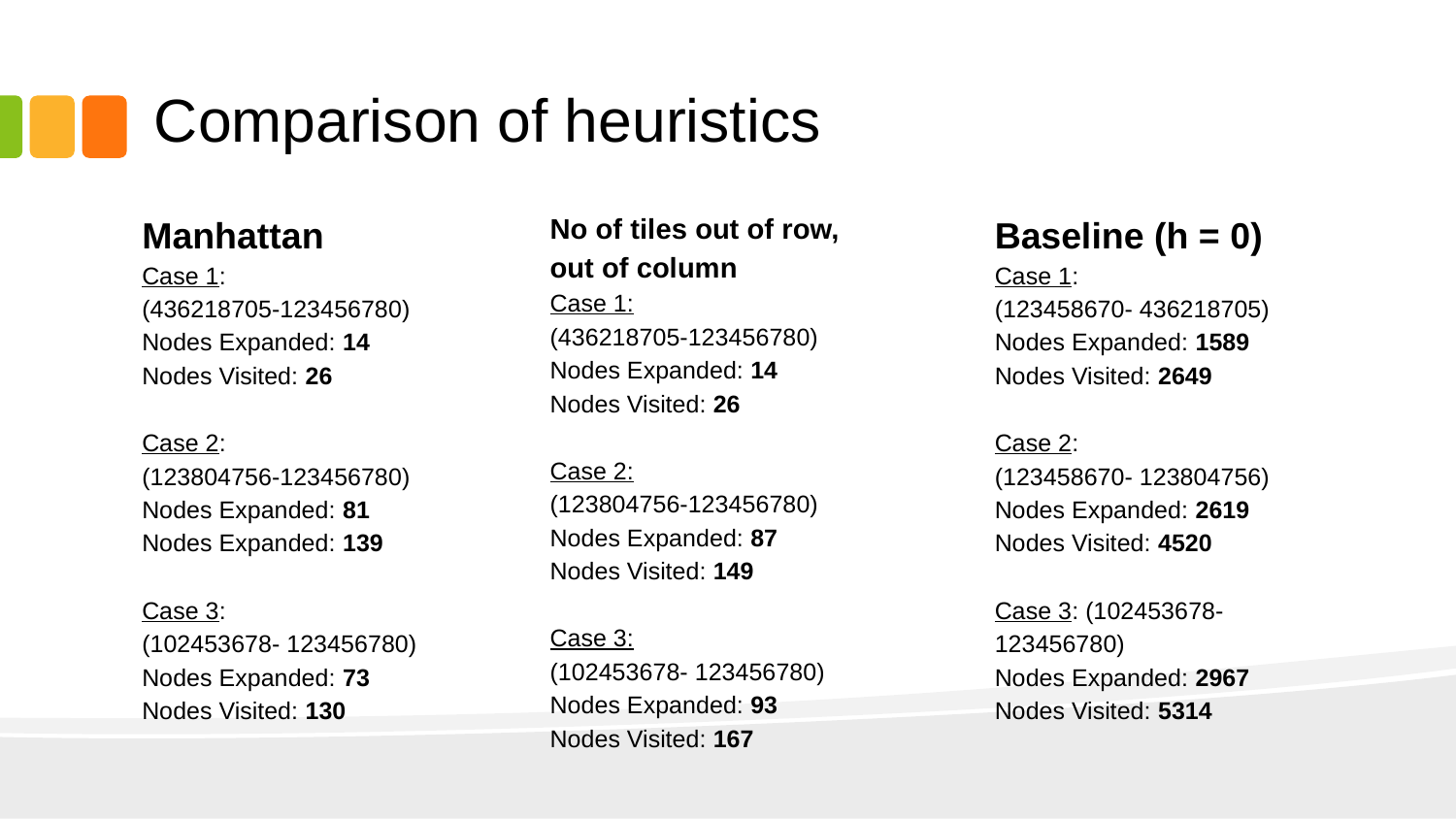

# Comparison of heuristics
Case 1:
(436218705-123456780)
Nodes Expanded:60
Nodes Visited:107
Case 2:
(123804756-123456780)
Nodes Expanded:170
Nodes Visited:298
Case 3:
(102453678- 123456780)
Nodes Expanded:202
Nodes Visited:348
Manhattan
Case 1:
(436218705-123456780)
Nodes Expanded: 14
Nodes Visited: 26

Case 2:
(123804756-123456780)
Nodes Expanded: 81
Nodes Expanded: 139

Case 3:
(102453678- 123456780)
Nodes Expanded: 73
Nodes Visited: 130

No of tiles out of row, out of column
Case 1:
(436218705-123456780)
Nodes Expanded: 14
Nodes Visited: 26

Case 2:
(123804756-123456780)
Nodes Expanded: 87
Nodes Visited: 149

Case 3:
(102453678- 123456780)
Nodes Expanded: 93
Nodes Visited: 167

Baseline (h = 0)
Case 1:
(123458670- 436218705)
Nodes Expanded: 1589
Nodes Visited: 2649

Case 2:
(123458670- 123804756)
Nodes Expanded: 2619
Nodes Visited: 4520

Case 3: (102453678-123456780)
Nodes Expanded: 2967
Nodes Visited: 5314